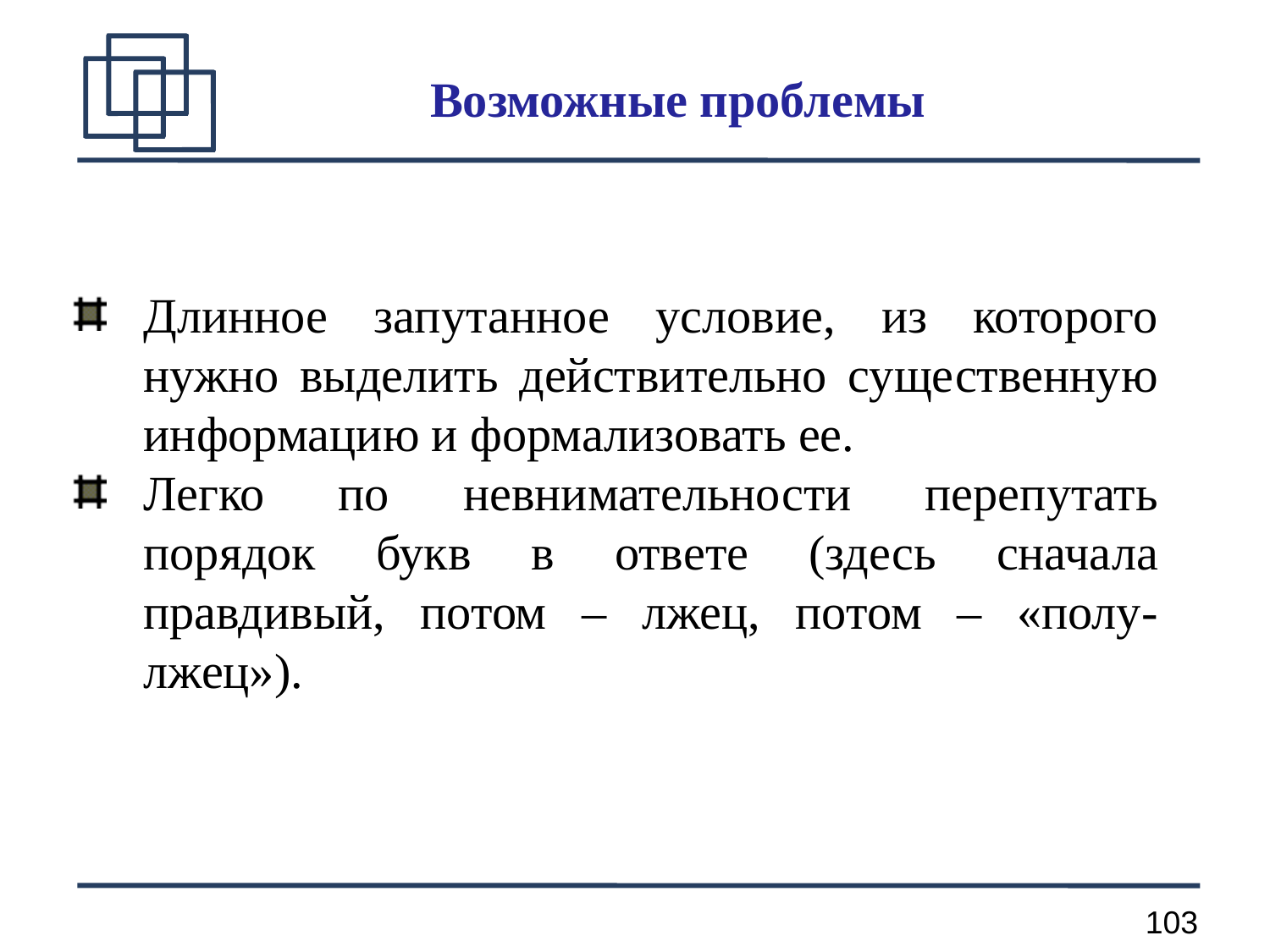

Возможные проблемы

Длинное запутанное условие, из которого нужно выделить действительно существенную информацию и формализовать ее.
Легко по невнимательности перепутать порядок букв в ответе (здесь сначала правдивый, потом – лжец, потом – «полу-лжец»).